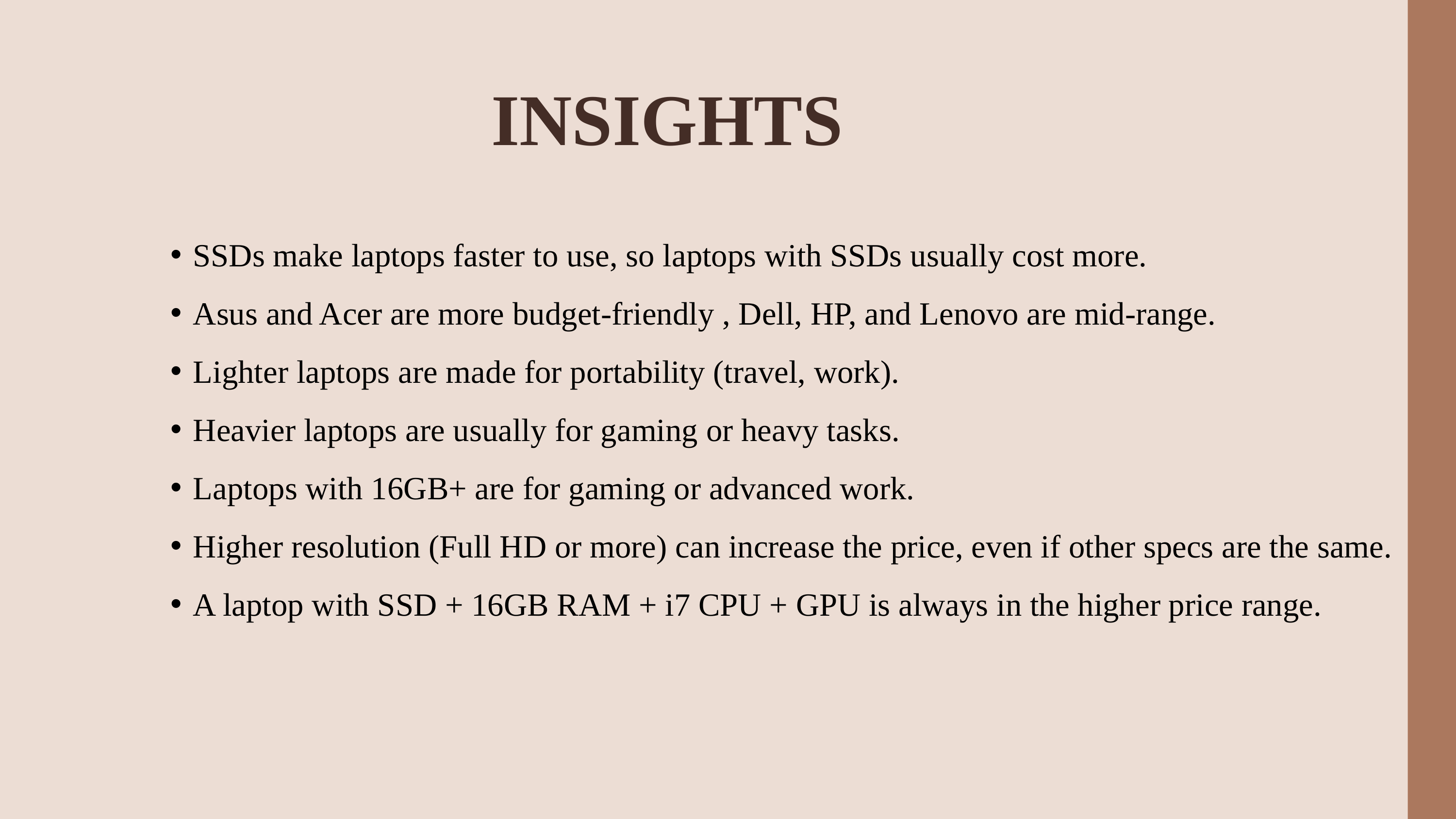

INSIGHTS
09
SSDs make laptops faster to use, so laptops with SSDs usually cost more.
Asus and Acer are more budget-friendly , Dell, HP, and Lenovo are mid-range.
Lighter laptops are made for portability (travel, work).
Heavier laptops are usually for gaming or heavy tasks.
Laptops with 16GB+ are for gaming or advanced work.
Higher resolution (Full HD or more) can increase the price, even if other specs are the same.
A laptop with SSD + 16GB RAM + i7 CPU + GPU is always in the higher price range.